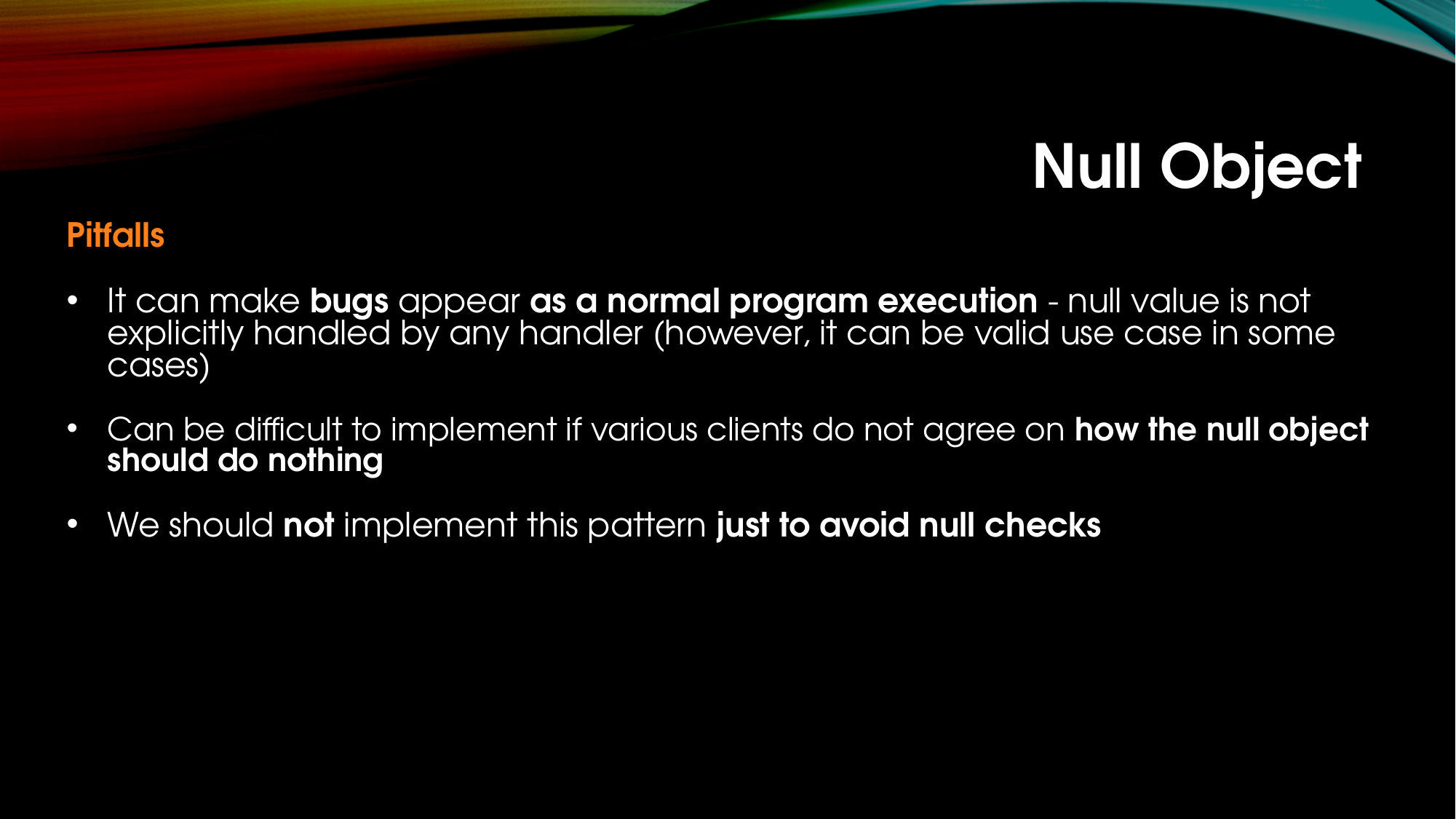

Null Object
Pitfalls
It can make bugs appear as a normal program execution - null value is not explicitly handled by any handler (however, it can be valid use case in some cases)
Can be difficult to implement if various clients do not agree on how the null object should do nothing
We should not implement this pattern just to avoid null checks